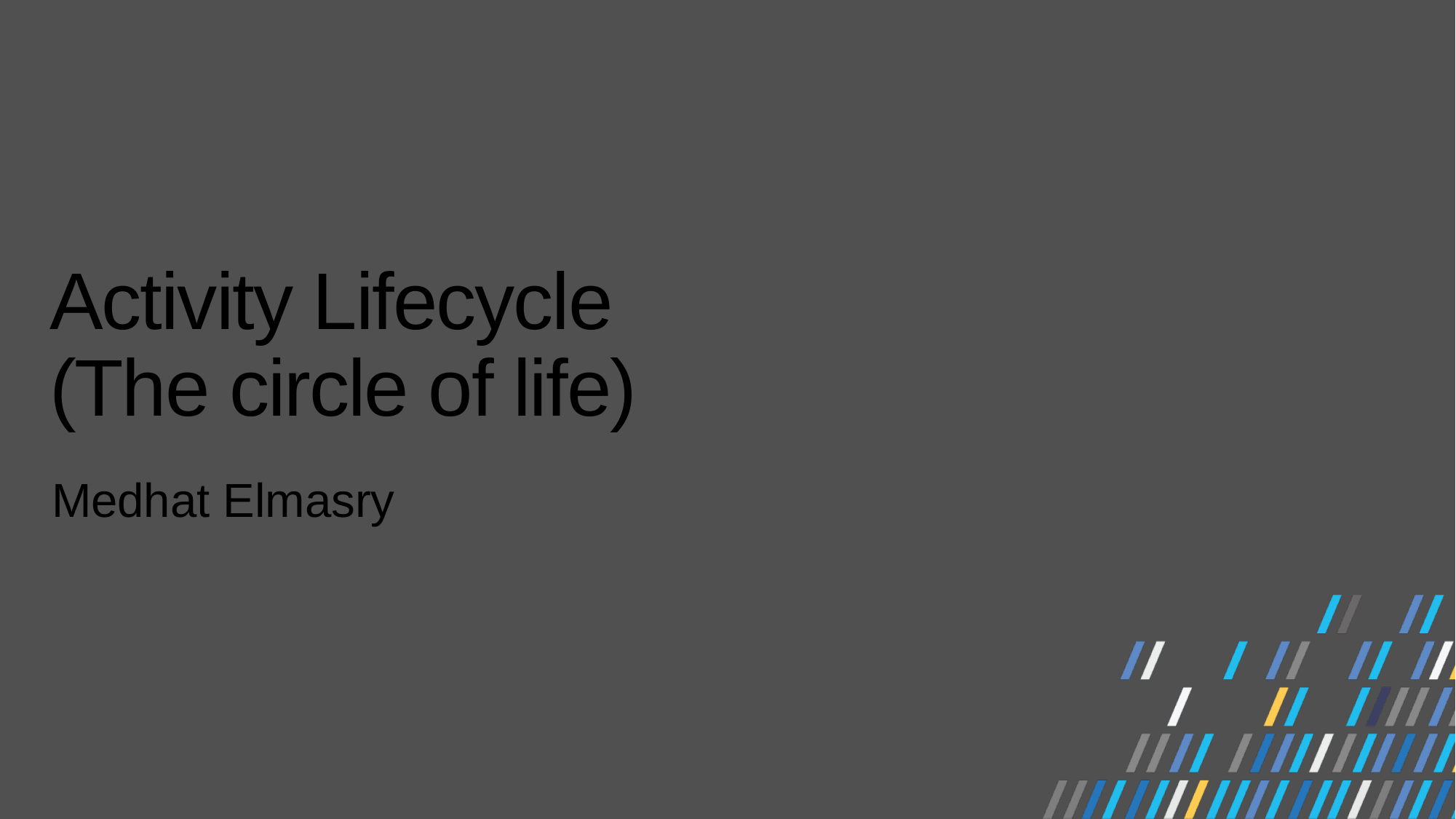

# Activity Lifecycle (The circle of life)
Medhat Elmasry